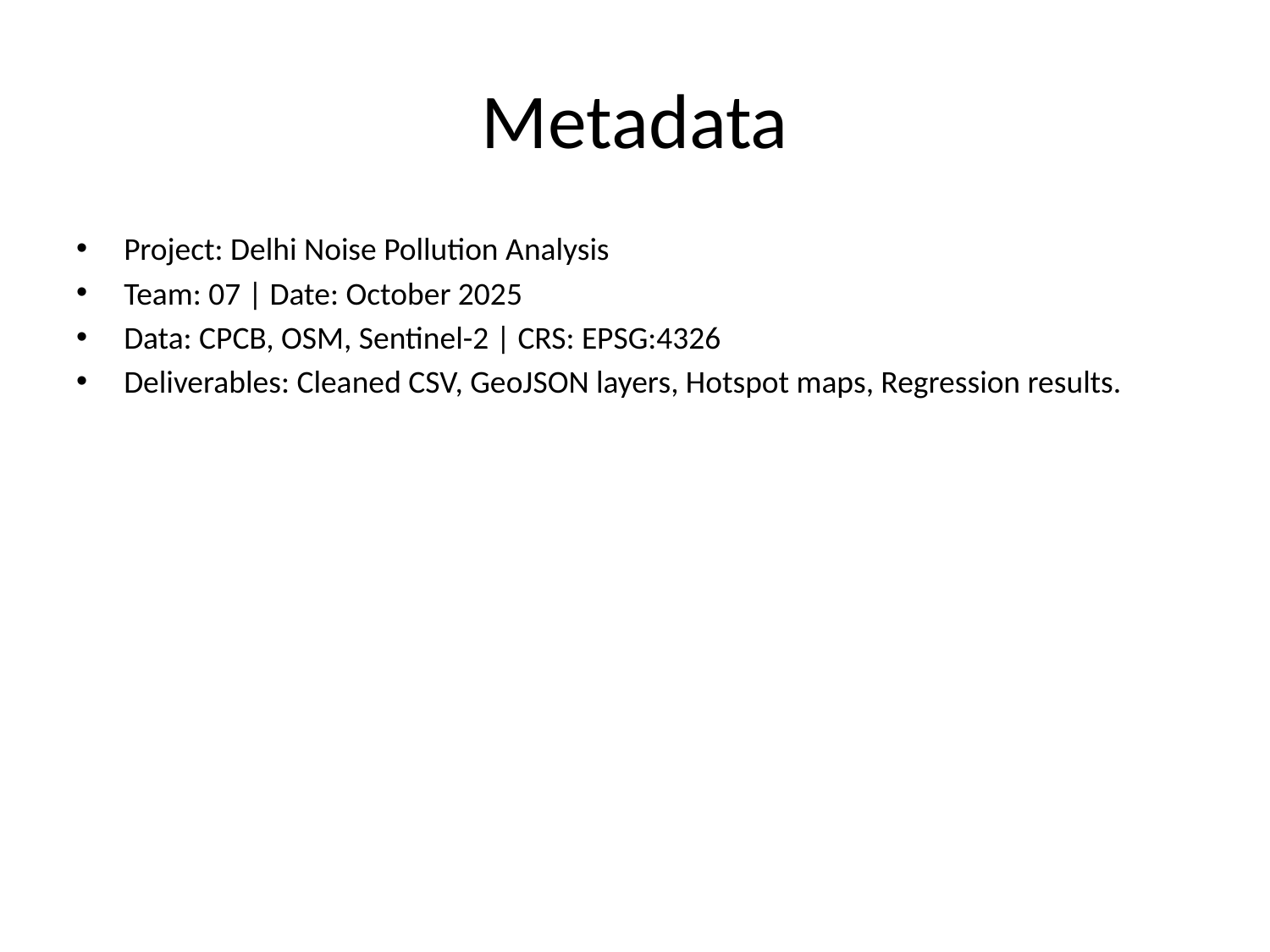

# Metadata
Project: Delhi Noise Pollution Analysis
Team: 07 | Date: October 2025
Data: CPCB, OSM, Sentinel-2 | CRS: EPSG:4326
Deliverables: Cleaned CSV, GeoJSON layers, Hotspot maps, Regression results.